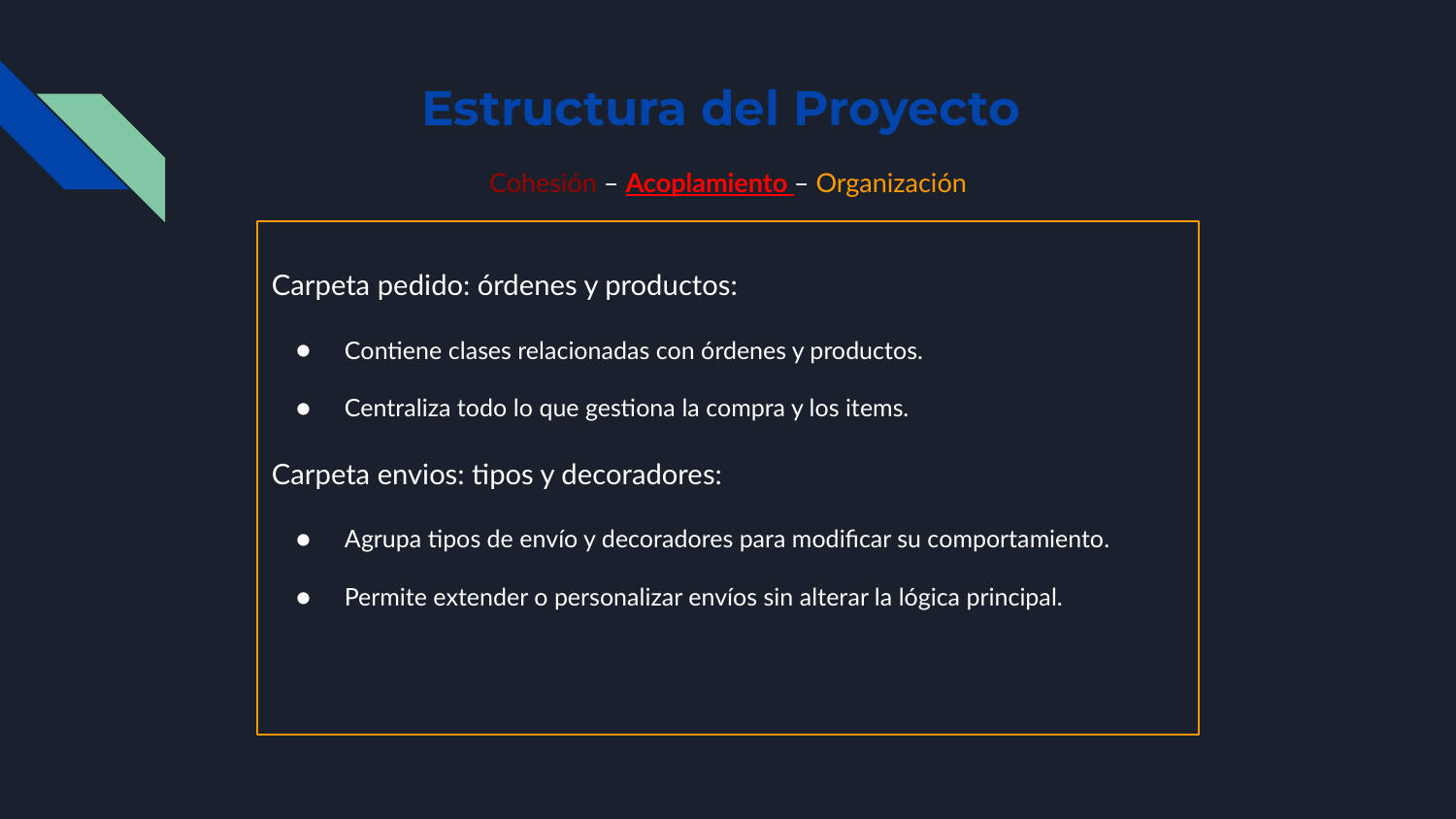

# Estructura del Proyecto
Cohesión – Acoplamiento – Organización
Carpeta pedido: órdenes y productos:

Contiene clases relacionadas con órdenes y productos.
Centraliza todo lo que gestiona la compra y los items.
Carpeta envios: tipos y decoradores:

Agrupa tipos de envío y decoradores para modificar su comportamiento.
Permite extender o personalizar envíos sin alterar la lógica principal.